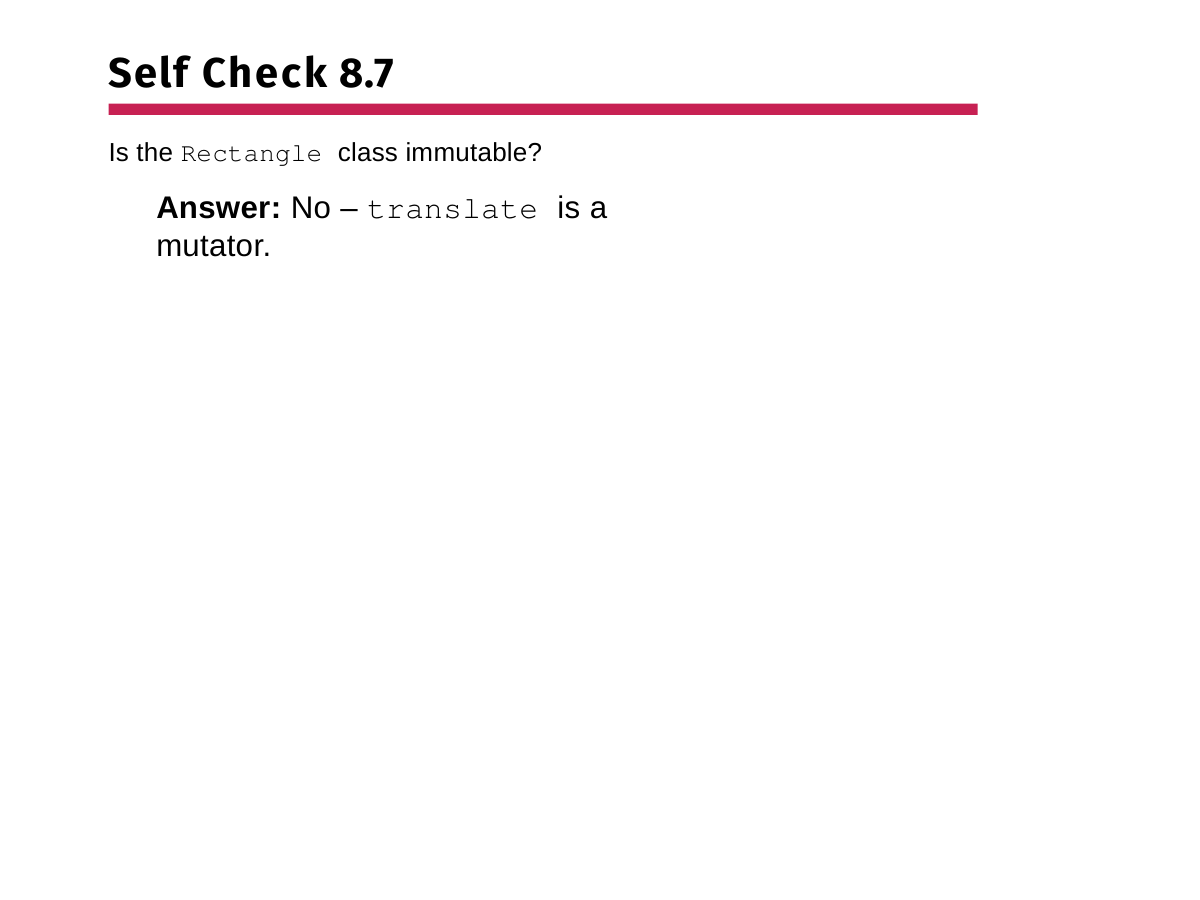

# Self Check 8.7

Is the Rectangle class immutable?
Answer: No – translate is a mutator.